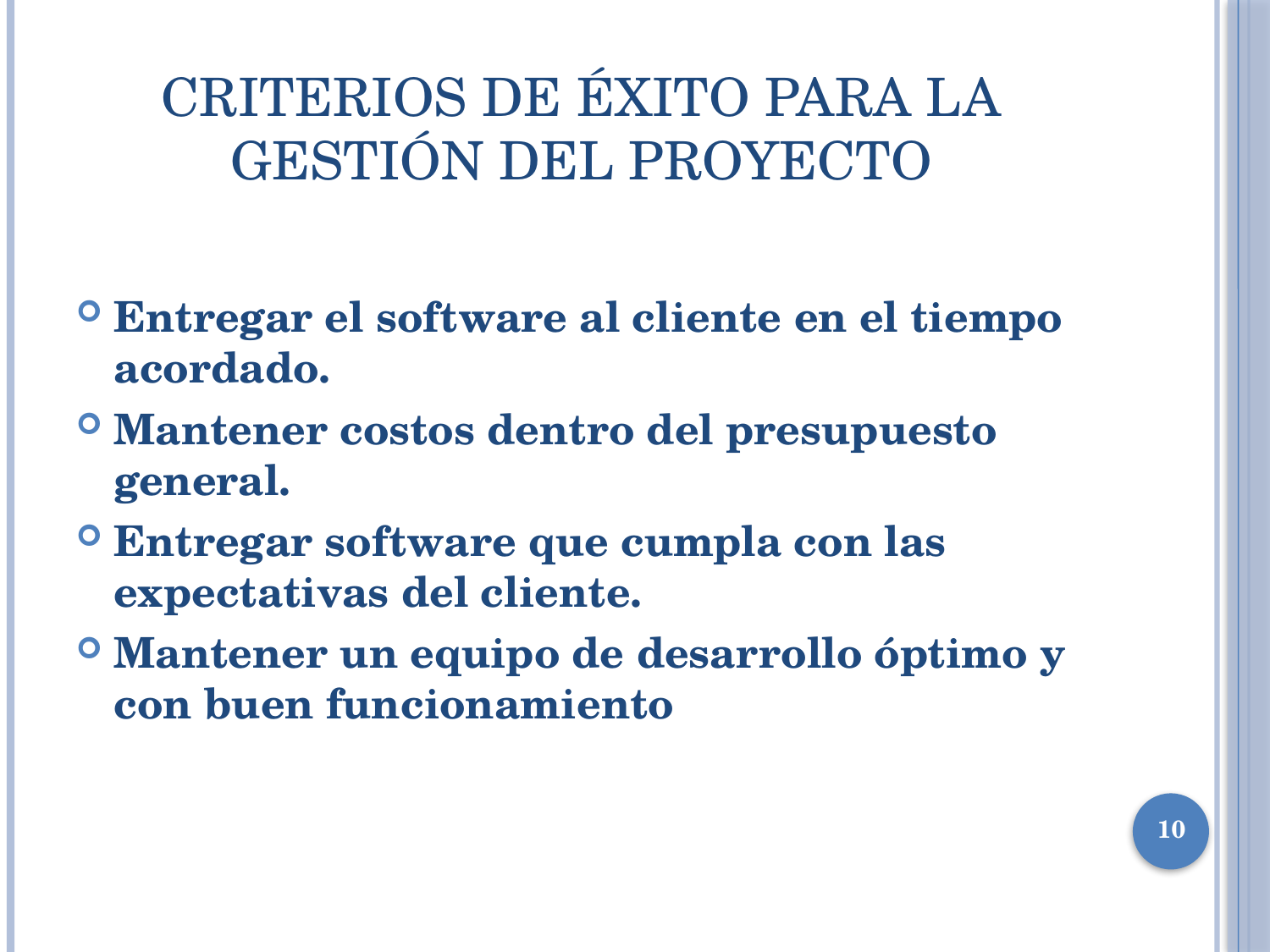

# criterios de éxito para la gestión del proyecto

Entregar el software al cliente en el tiempo acordado.
Mantener costos dentro del presupuesto general.
Entregar software que cumpla con las expectativas del cliente.
Mantener un equipo de desarrollo óptimo y con buen funcionamiento

10